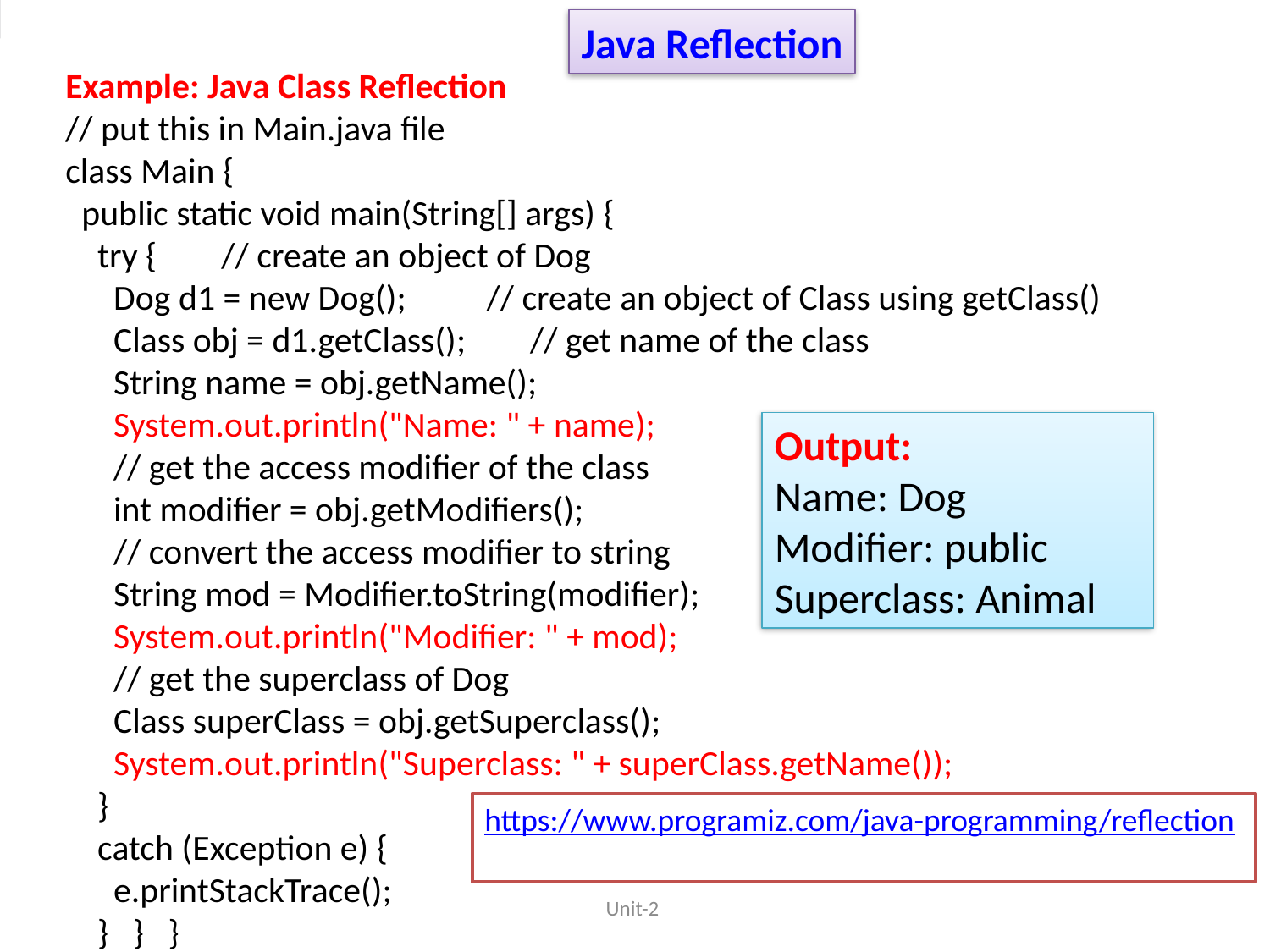

Java Reflection
Example: Java Class Reflection
// put this in Main.java file
class Main {
  public static void main(String[] args) {
    try {        // create an object of Dog
      Dog d1 = new Dog();          // create an object of Class using getClass()
      Class obj = d1.getClass();        // get name of the class
      String name = obj.getName();
      System.out.println("Name: " + name);
      // get the access modifier of the class
      int modifier = obj.getModifiers();
      // convert the access modifier to string
      String mod = Modifier.toString(modifier);
      System.out.println("Modifier: " + mod);
      // get the superclass of Dog
      Class superClass = obj.getSuperclass();
      System.out.println("Superclass: " + superClass.getName());
    }
    catch (Exception e) {
      e.printStackTrace();
    }   }   }

Output:
Name: Dog
Modifier: public Superclass: Animal
https://www.programiz.com/java-programming/reflection

Unit-2